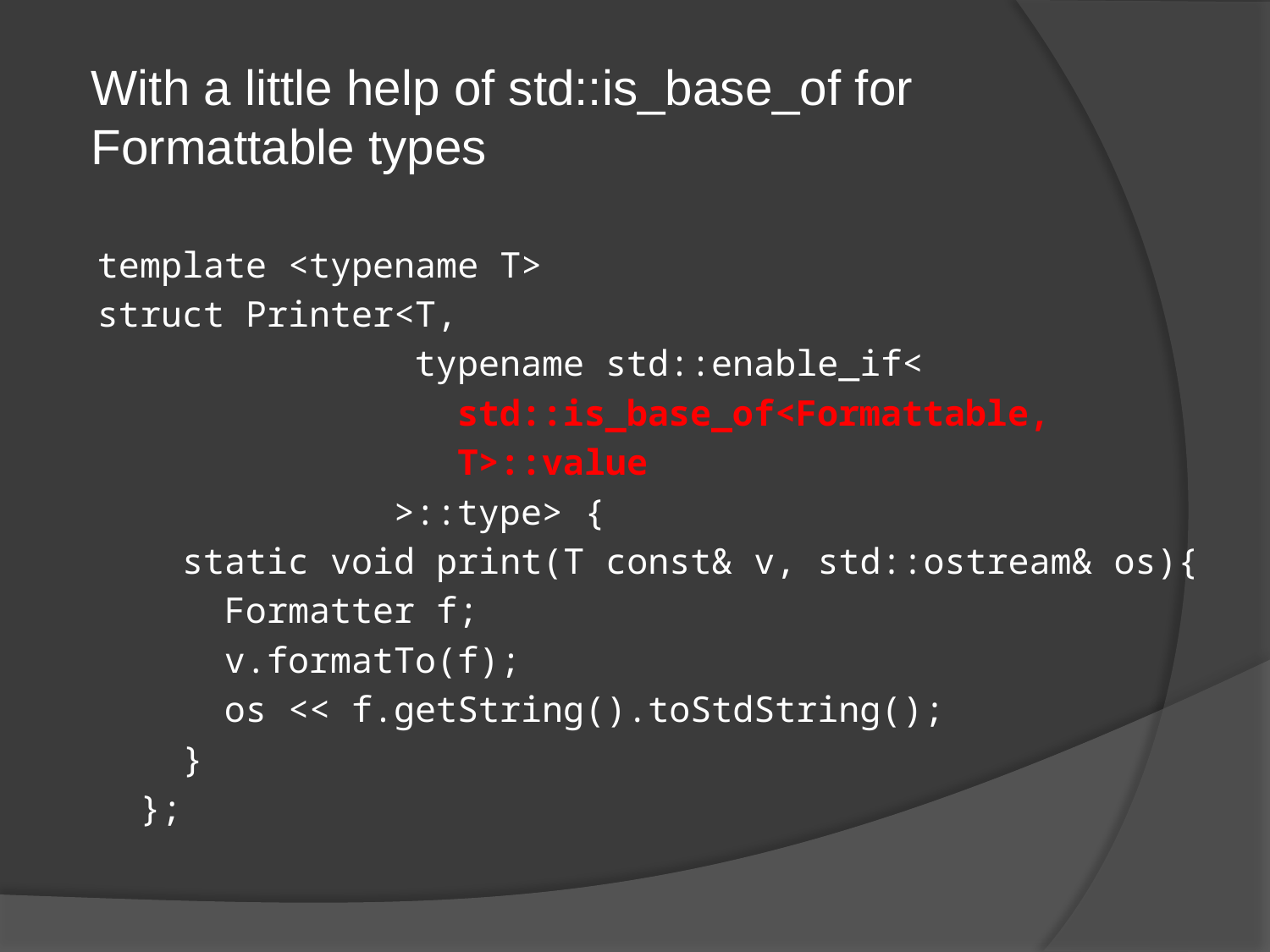

# With a little help of std::is_base_of for Formattable types
template <typename T>
struct Printer<T,
               typename std::enable_if<
                 std::is_base_of<Formattable,
                 T>::value
              >::type> {
    static void print(T const& v, std::ostream& os){
      Formatter f;
      v.formatTo(f);
      os << f.getString().toStdString();
    }
  };